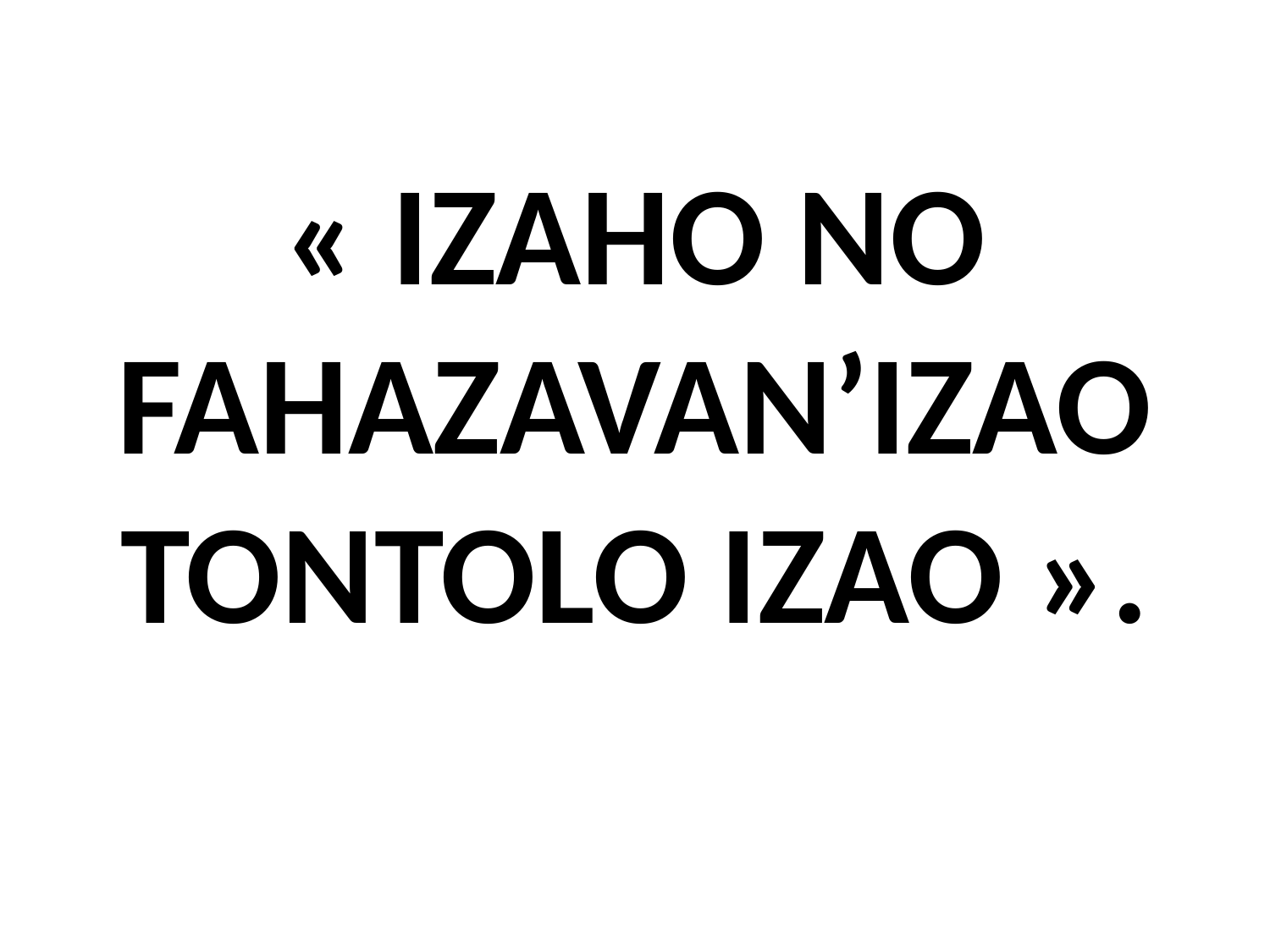

# « IZAHO NO FAHAZAVAN’IZAO TONTOLO IZAO ».